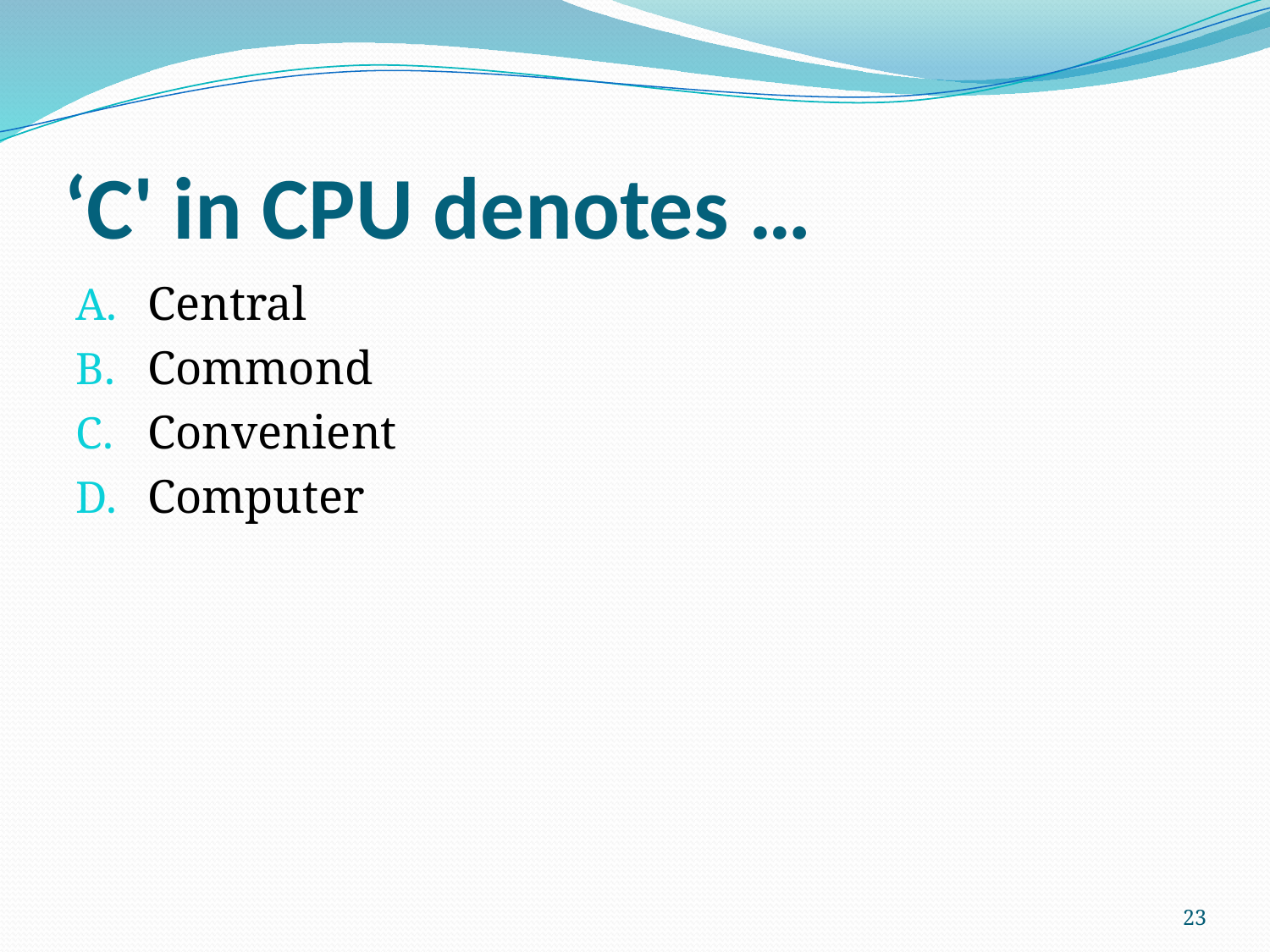

# ‘C' in CPU denotes …
Central
Commond
Convenient
Computer
23